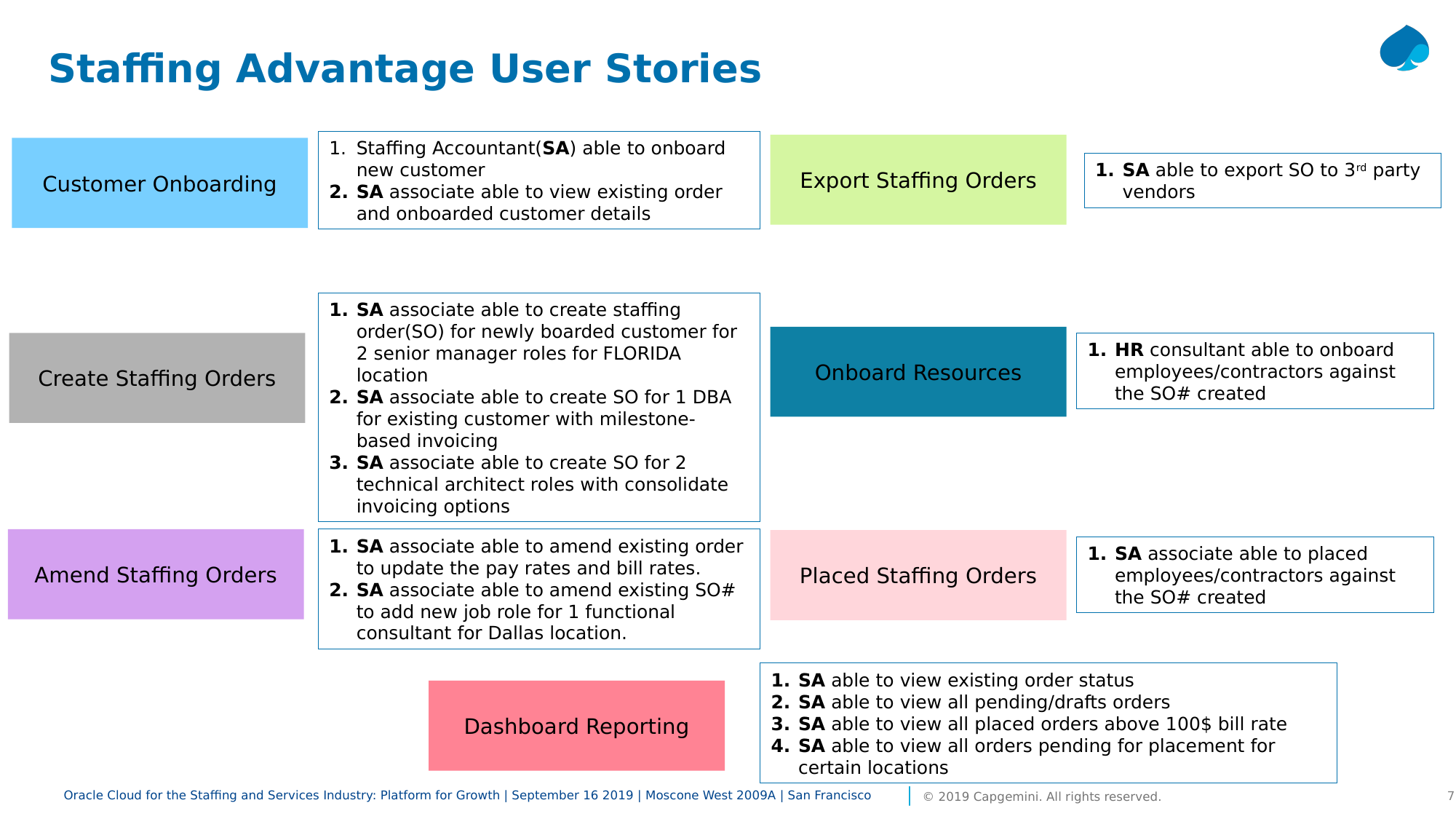

# Staffing Advantage User Stories
Staffing Accountant(SA) able to onboard new customer
SA associate able to view existing order and onboarded customer details
Export Staffing Orders
Customer Onboarding
SA able to export SO to 3rd party vendors
SA associate able to create staffing order(SO) for newly boarded customer for 2 senior manager roles for FLORIDA location
SA associate able to create SO for 1 DBA for existing customer with milestone-based invoicing
SA associate able to create SO for 2 technical architect roles with consolidate invoicing options
Onboard Resources
Create Staffing Orders
HR consultant able to onboard employees/contractors against the SO# created
Amend Staffing Orders
SA associate able to amend existing order to update the pay rates and bill rates.
SA associate able to amend existing SO# to add new job role for 1 functional consultant for Dallas location.
Placed Staffing Orders
SA associate able to placed employees/contractors against the SO# created
SA able to view existing order status
SA able to view all pending/drafts orders
SA able to view all placed orders above 100$ bill rate
SA able to view all orders pending for placement for certain locations
Dashboard Reporting